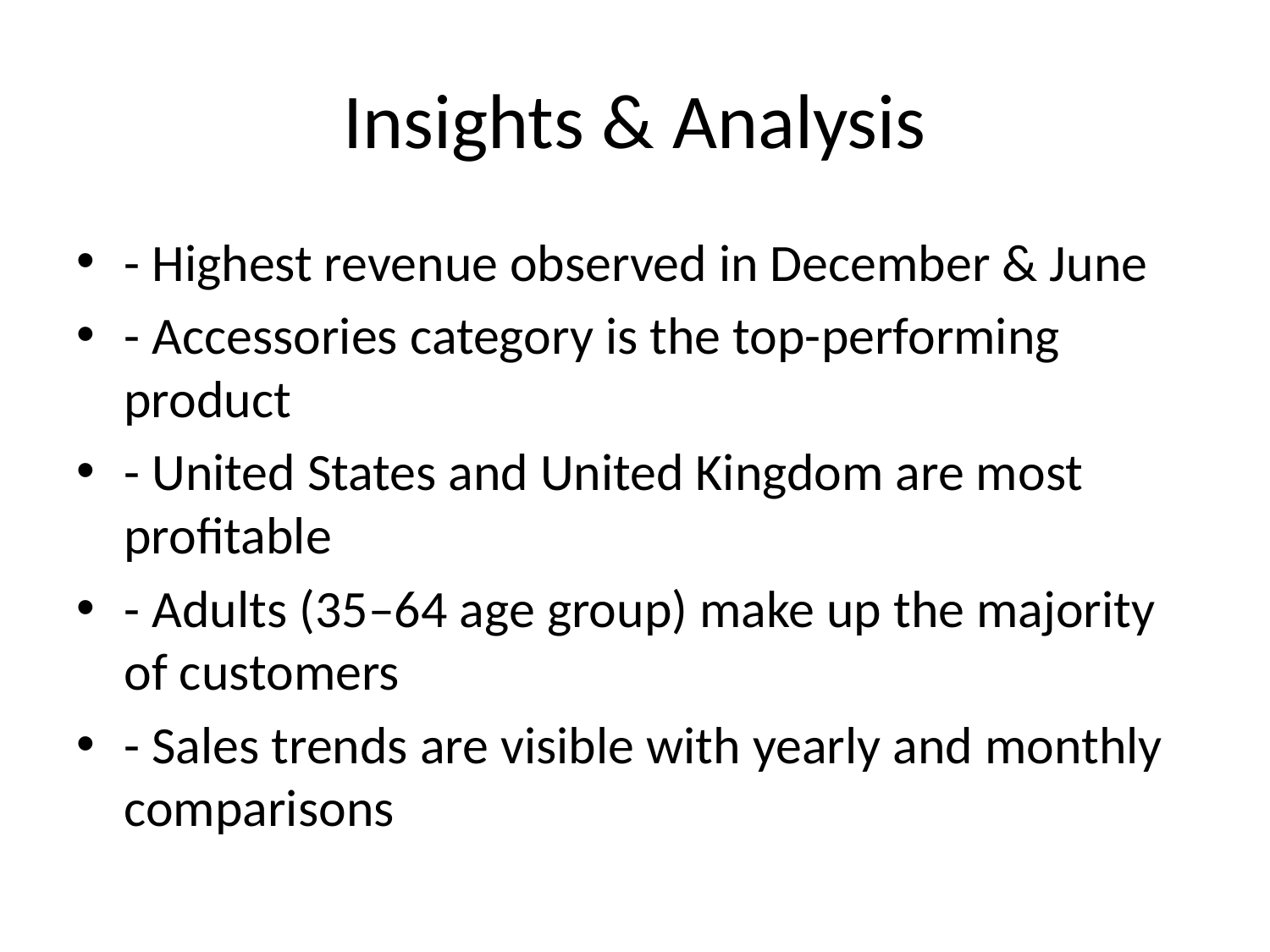

# Insights & Analysis
- Highest revenue observed in December & June
- Accessories category is the top-performing product
- United States and United Kingdom are most profitable
- Adults (35–64 age group) make up the majority of customers
- Sales trends are visible with yearly and monthly comparisons